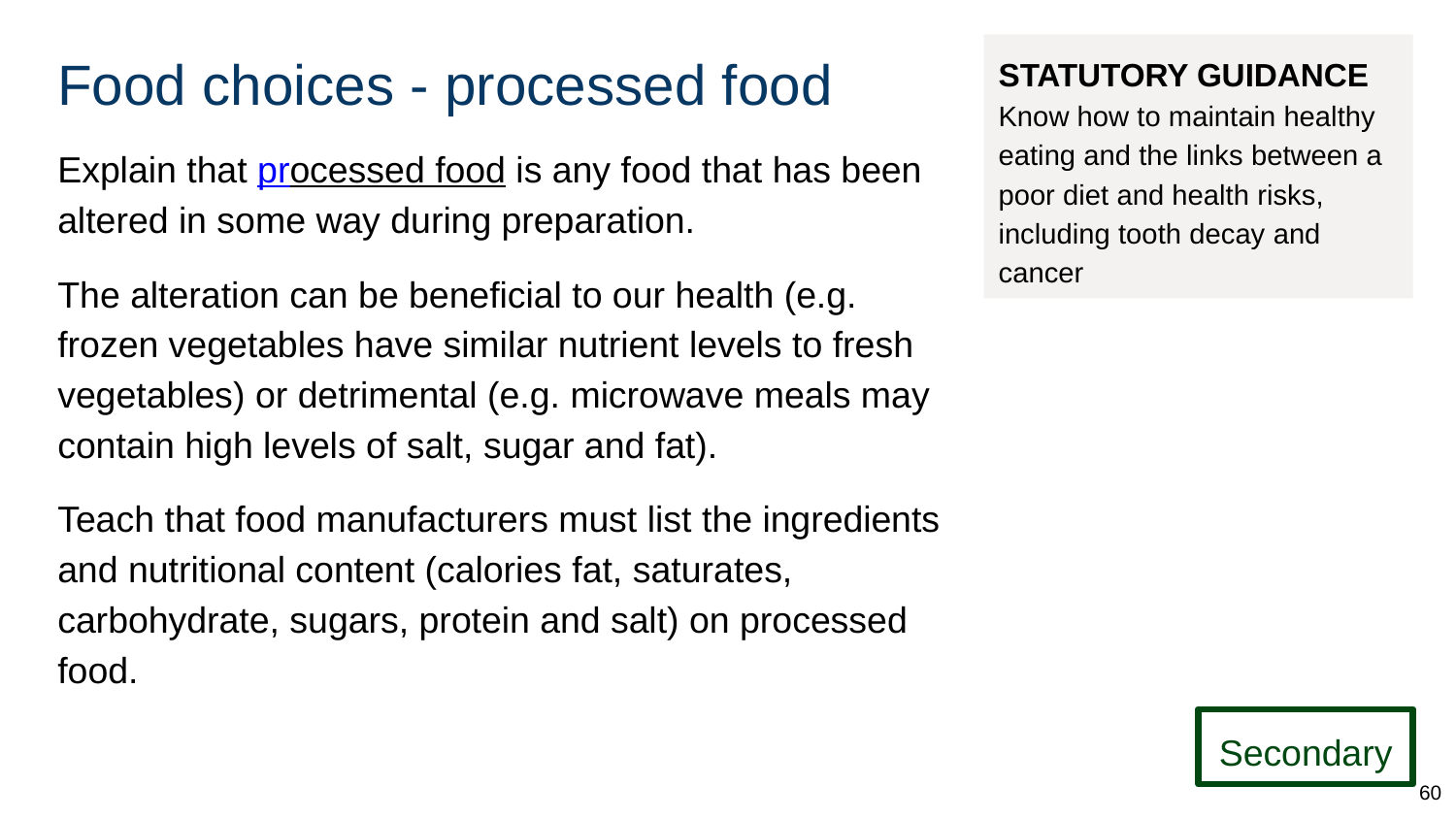

# Food choices - processed food

STATUTORY GUIDANCE
Know how to maintain healthy eating and the links between a poor diet and health risks, including tooth decay and cancer

Explain that processed food is any food that has been altered in some way during preparation.
The alteration can be beneficial to our health (e.g. frozen vegetables have similar nutrient levels to fresh vegetables) or detrimental (e.g. microwave meals may contain high levels of salt, sugar and fat).
Teach that food manufacturers must list the ingredients and nutritional content (calories fat, saturates, carbohydrate, sugars, protein and salt) on processed food.

Secondary
60